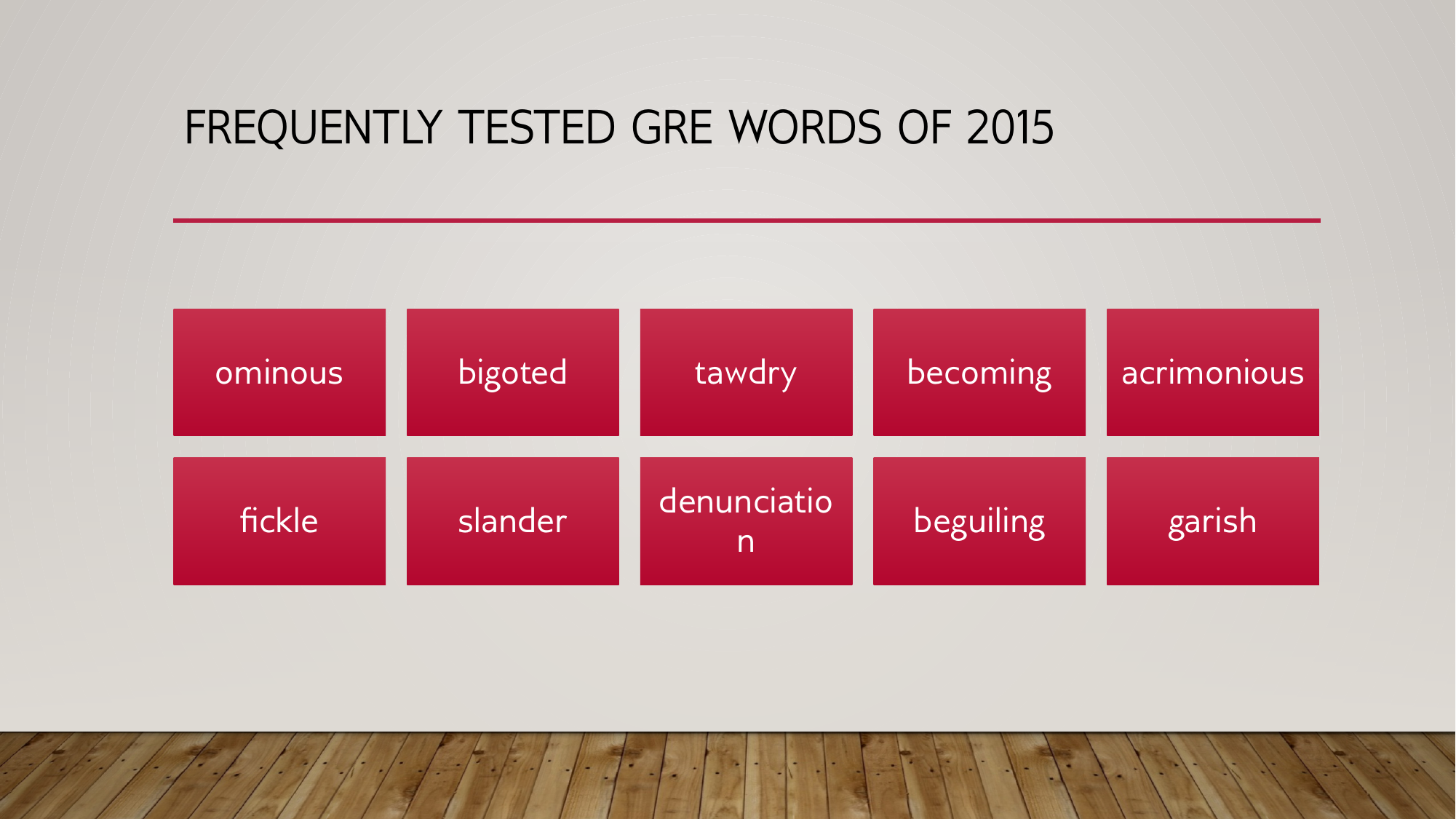

# Frequently tested GRE Words of 2015
ominous
bigoted
tawdry
becoming
acrimonious
fickle
slander
denunciation
beguiling
garish